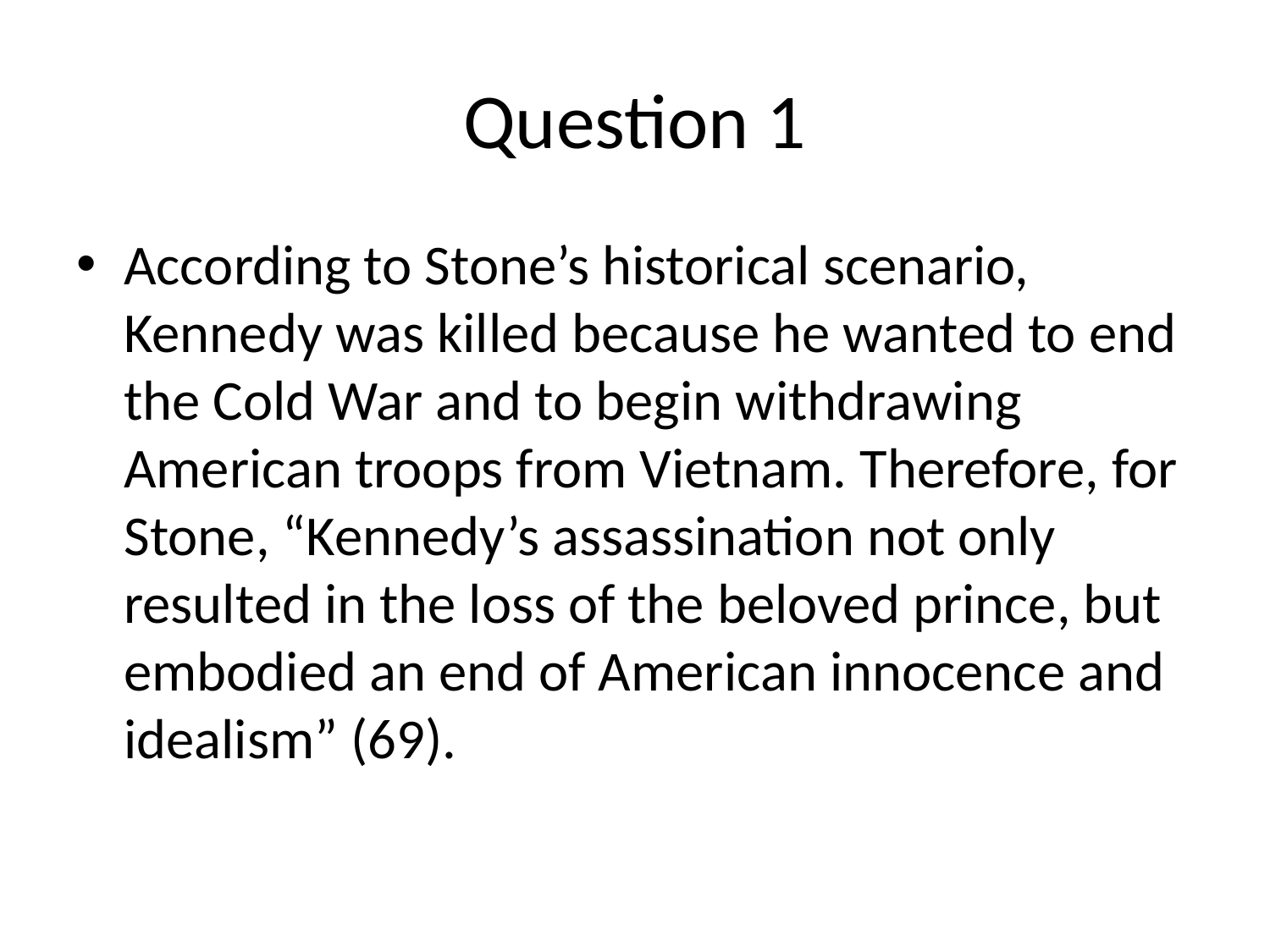

# Question 1
According to Stone’s historical scenario, Kennedy was killed because he wanted to end the Cold War and to begin withdrawing American troops from Vietnam. Therefore, for Stone, “Kennedy’s assassination not only resulted in the loss of the beloved prince, but embodied an end of American innocence and idealism” (69).